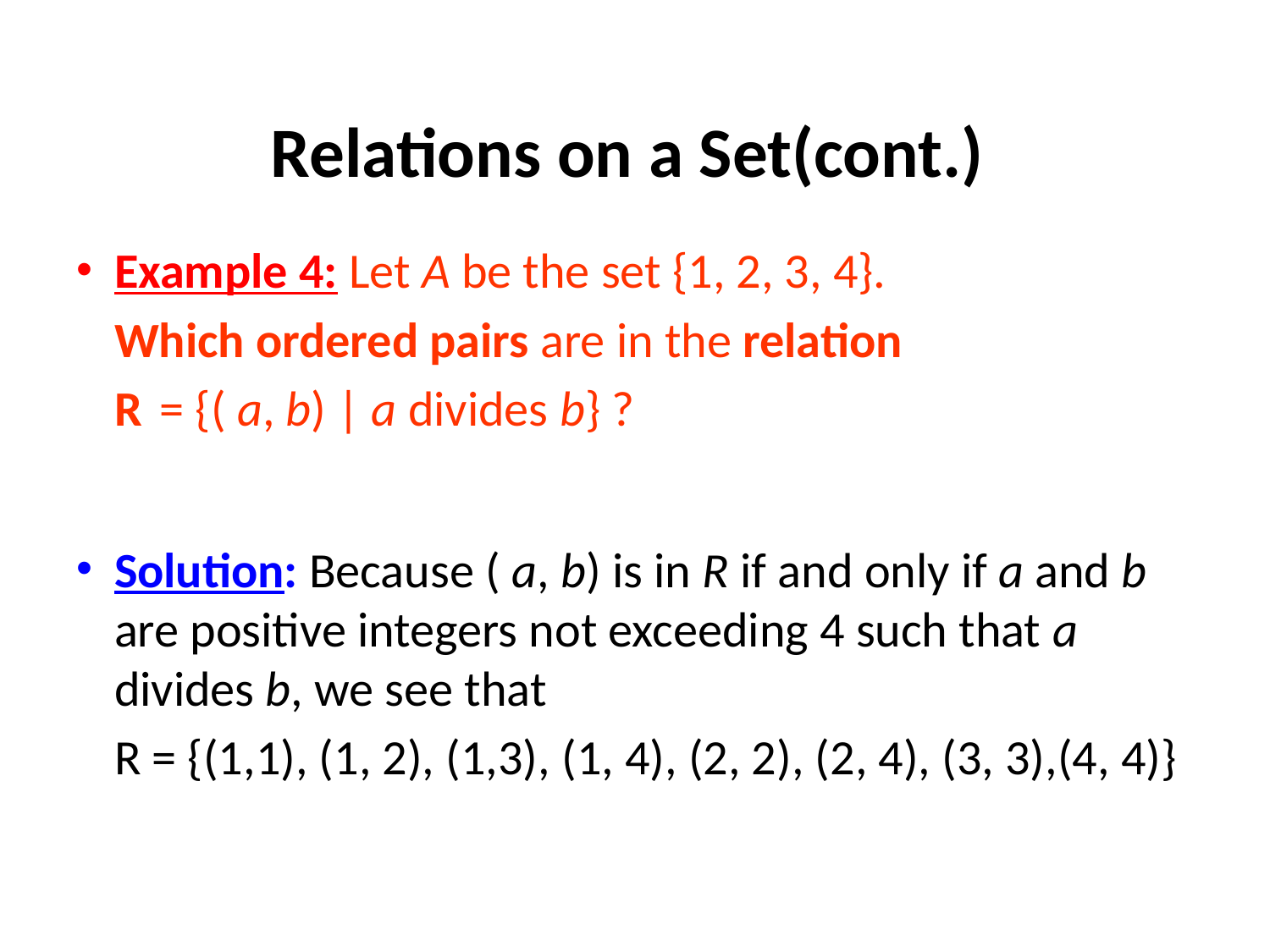

# Relations on a Set(cont.)
Example 4: Let A be the set {1, 2, 3, 4}.
	Which ordered pairs are in the relation
	R  = {( a, b) | a divides b} ?

Solution: Because ( a, b) is in R if and only if a and b are positive integers not exceeding 4 such that a divides b, we see that
	R = {(1,1), (1, 2), (1,3), (1, 4), (2, 2), (2, 4), (3, 3),(4, 4)}